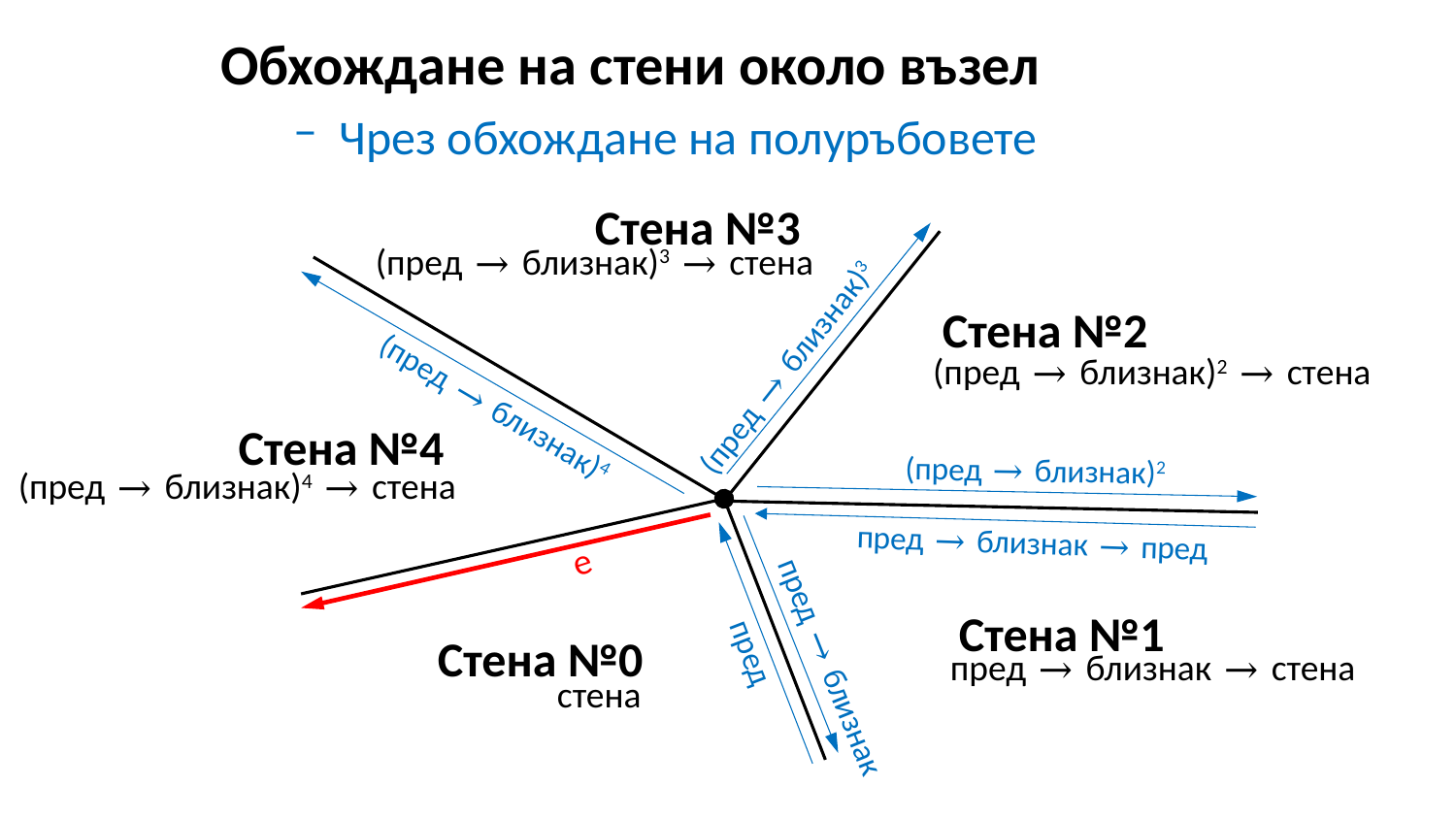

Обхождане на стени около възел
Чрез обхождане на полуръбовете
Стена №3
(пред → близнак)3 → стена
Стена №2
(пред → близнак)3
(пред → близнак)2 → стена
(пред → близнак)4
Стена №4
(пред → близнак)2
(пред → близнак)4 → стена
пред → близнак → пред
e
Стена №1
Стена №0
пред
пред → близнак → стена
пред → близнак
стена